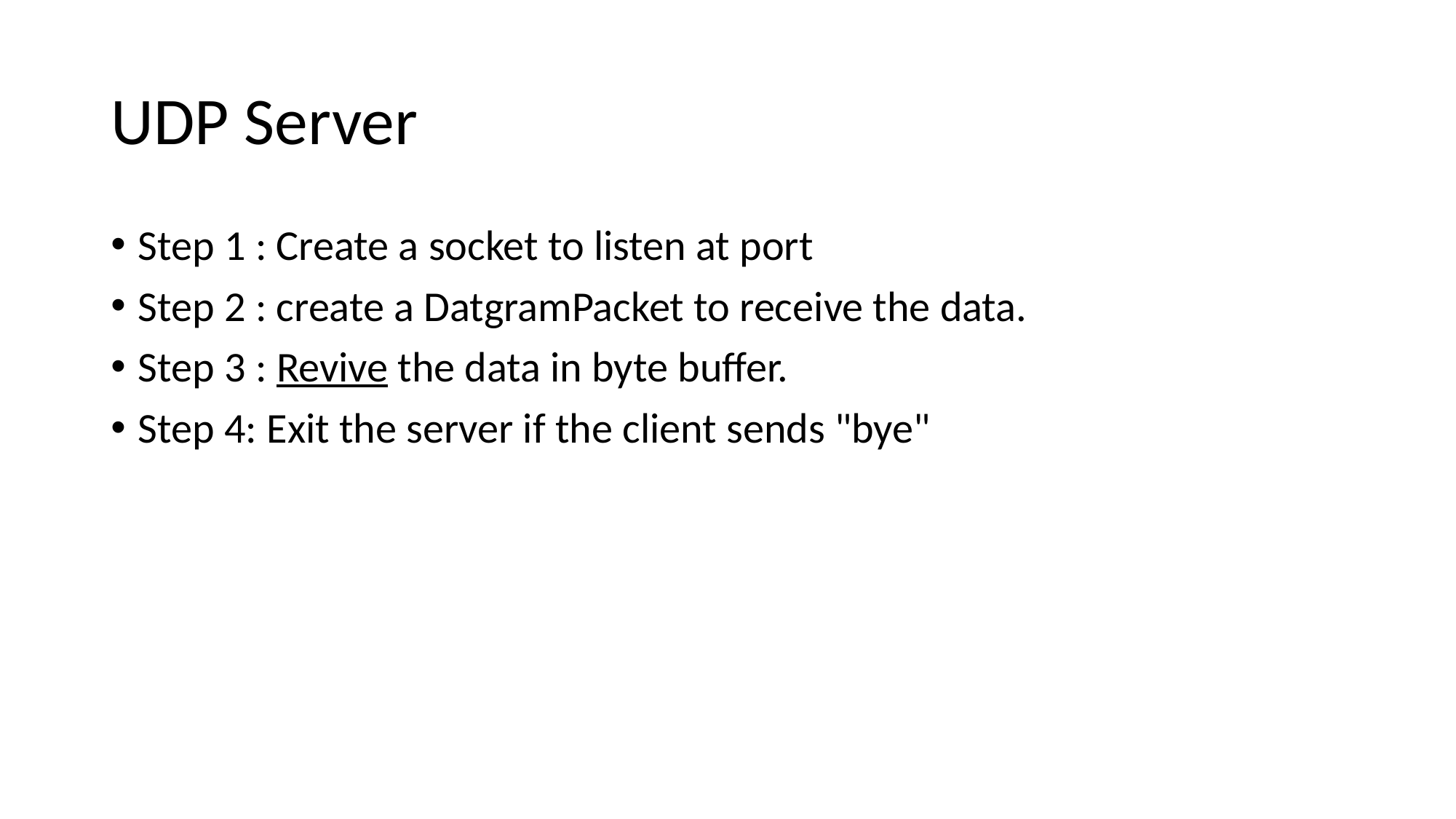

# UDP Server
Step 1 : Create a socket to listen at port
Step 2 : create a DatgramPacket to receive the data.
Step 3 : Revive the data in byte buffer.
Step 4: Exit the server if the client sends "bye"